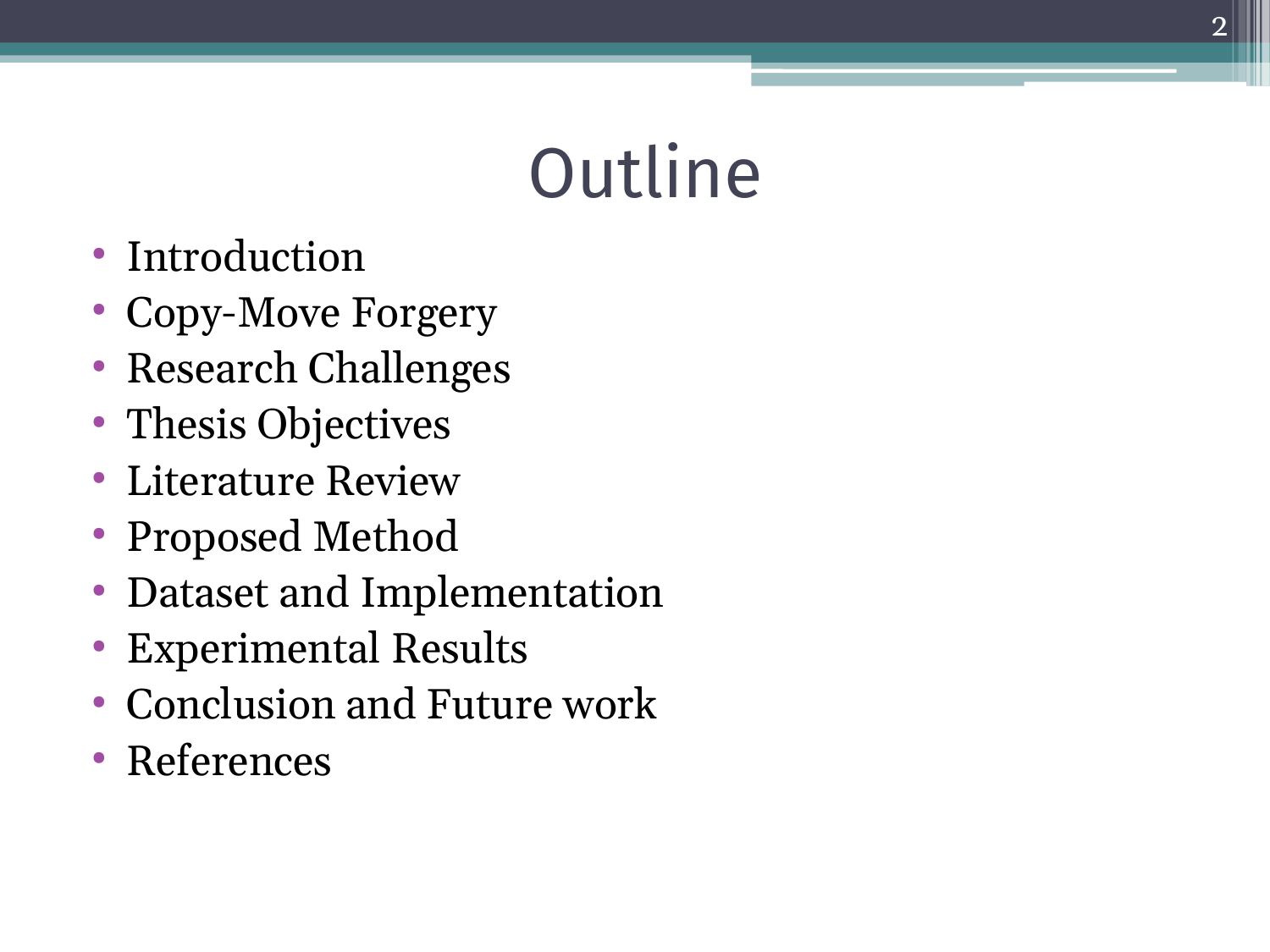

2
# Outline
Introduction
Copy-Move Forgery
Research Challenges
Thesis Objectives
Literature Review
Proposed Method
Dataset and Implementation
Experimental Results
Conclusion and Future work
References